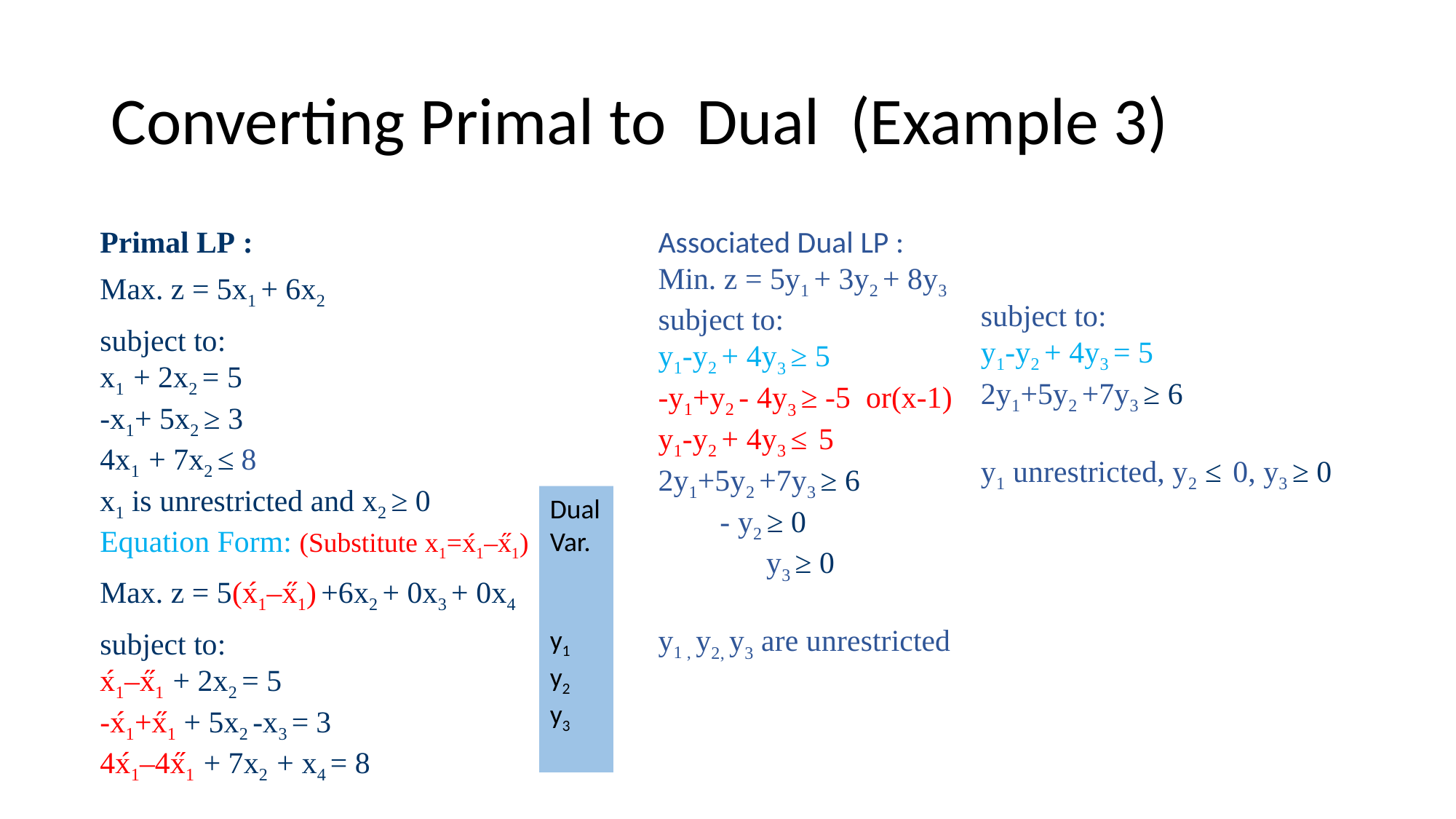

# Converting Primal to  Dual  (Example 3)
Primal LP :
Max. z = 5x1 + 6x2
subject to:
x1  + 2x2 = 5
-x1+ 5x2 ≥ 3
4x1  + 7x2 ≤  8
x1 is unrestricted and x2 ≥ 0
Equation Form: (Substitute x1=x́1–x̋1)
Max. z = 5(x́1–x̋1) +6x2 + 0x3 + 0x4
subject to:
x́1–x̋1  + 2x2 = 5
-x́1+x̋1 + 5x2 -x3 =  3
4x́1–4x̋1  + 7x2  + x4 = 8

x́1, x̋1, x2, x3, x4 ≥ 0

Associated Dual LP :
Min. z = 5y1 + 3y2 + 8y3
subject to:
y1-y2 + 4y3 ≥ 5
-y1+y2 - 4y3 ≥ -5  or(x-1)
y1-y2 + 4y3 ≤  5
2y1+5y2 +7y3 ≥ 6
        - y2 ≥ 0
              y3 ≥ 0

y1 , y2, y3 are unrestricted

subject to:
y1-y2 + 4y3 = 5
2y1+5y2 +7y3 ≥ 6

y1 unrestricted, y2 ≤  0, y3 ≥ 0

Dual Var.

y1
y2
y3